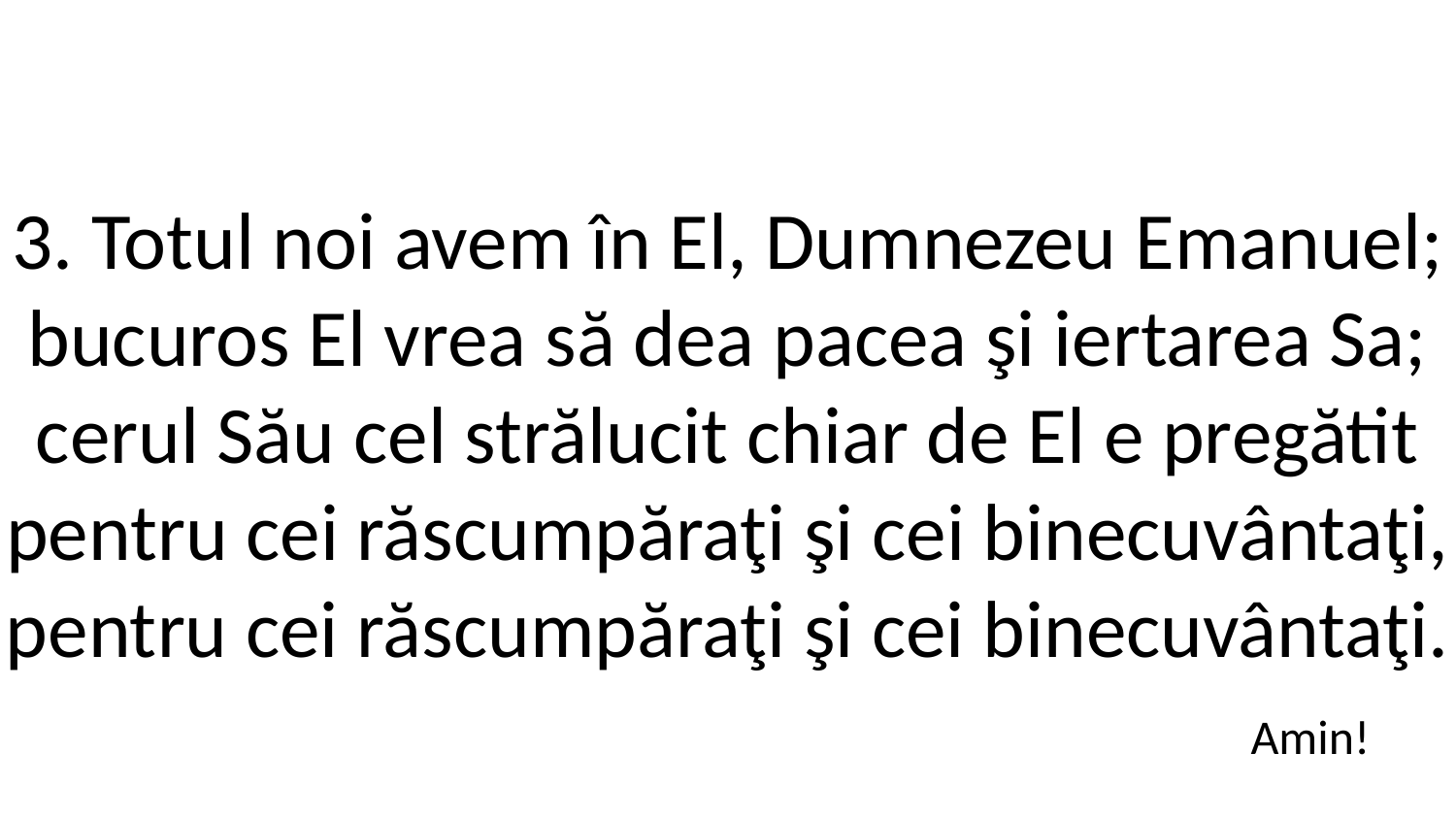

3. Totul noi avem în El, Dumnezeu Emanuel;
bucuros El vrea să dea pacea şi iertarea Sa;
cerul Său cel strălucit chiar de El e pregătit
pentru cei răscumpăraţi şi cei binecuvântaţi,
pentru cei răscumpăraţi şi cei binecuvântaţi.

Amin!